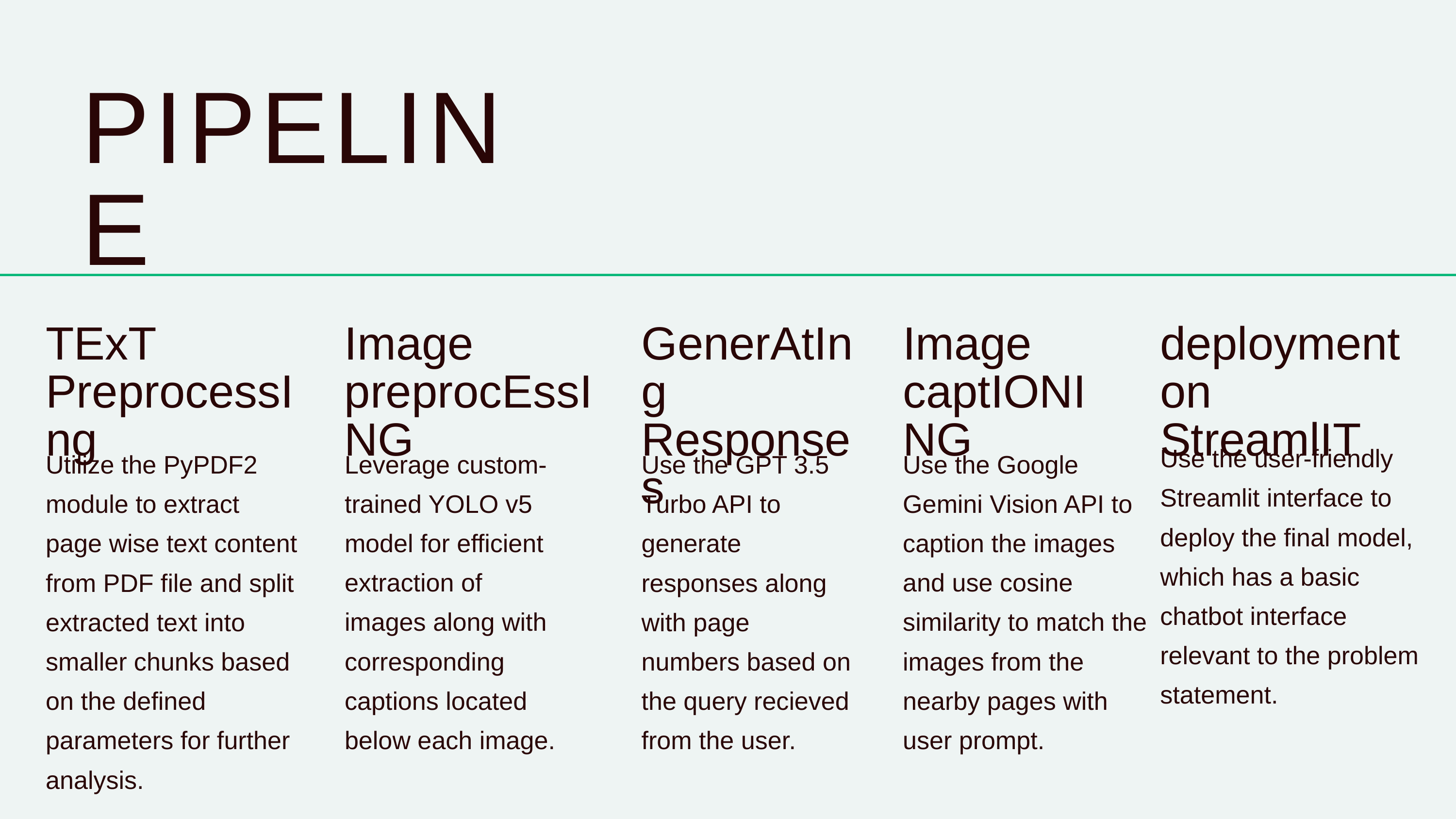

PIPELINE

TExT PreprocessIng
Image preprocEssING
GenerAtIng Responses
Image captIONING
deployment on StreamlIT
Use the user-friendly Streamlit interface to deploy the final model, which has a basic chatbot interface relevant to the problem statement.
Use the Google Gemini Vision API to caption the images and use cosine similarity to match the images from the nearby pages with user prompt.
Leverage custom-trained YOLO v5 model for efficient extraction of images along with corresponding captions located below each image.
Utilize the PyPDF2 module to extract page wise text content from PDF file and split extracted text into smaller chunks based on the defined parameters for further analysis.
Use the GPT 3.5 Turbo API to generate responses along with page numbers based on the query recieved from the user.